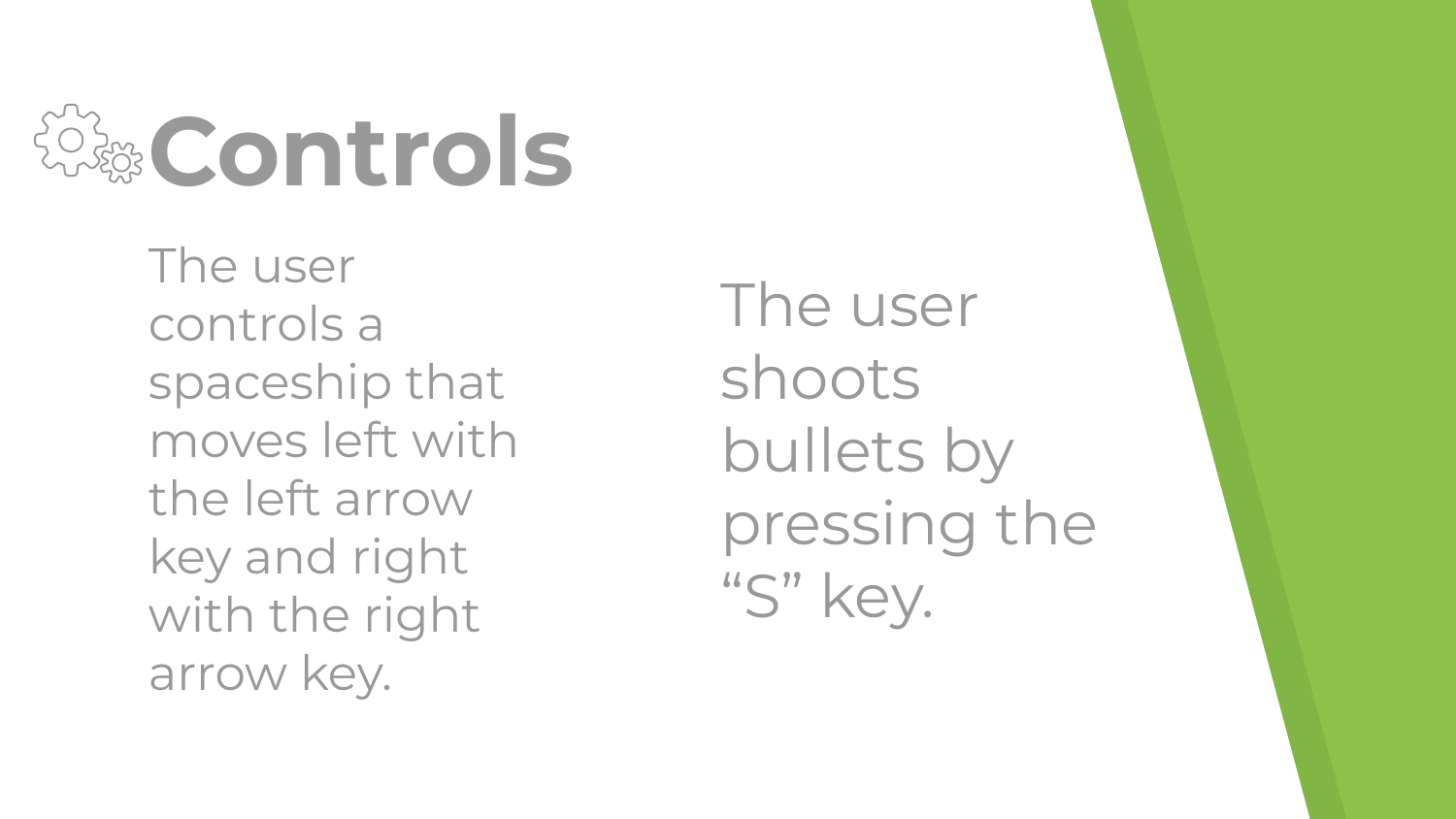

# Controls
The user controls a spaceship that moves left with the left arrow key and right with the right arrow key.
The user shoots bullets by pressing the “S” key.